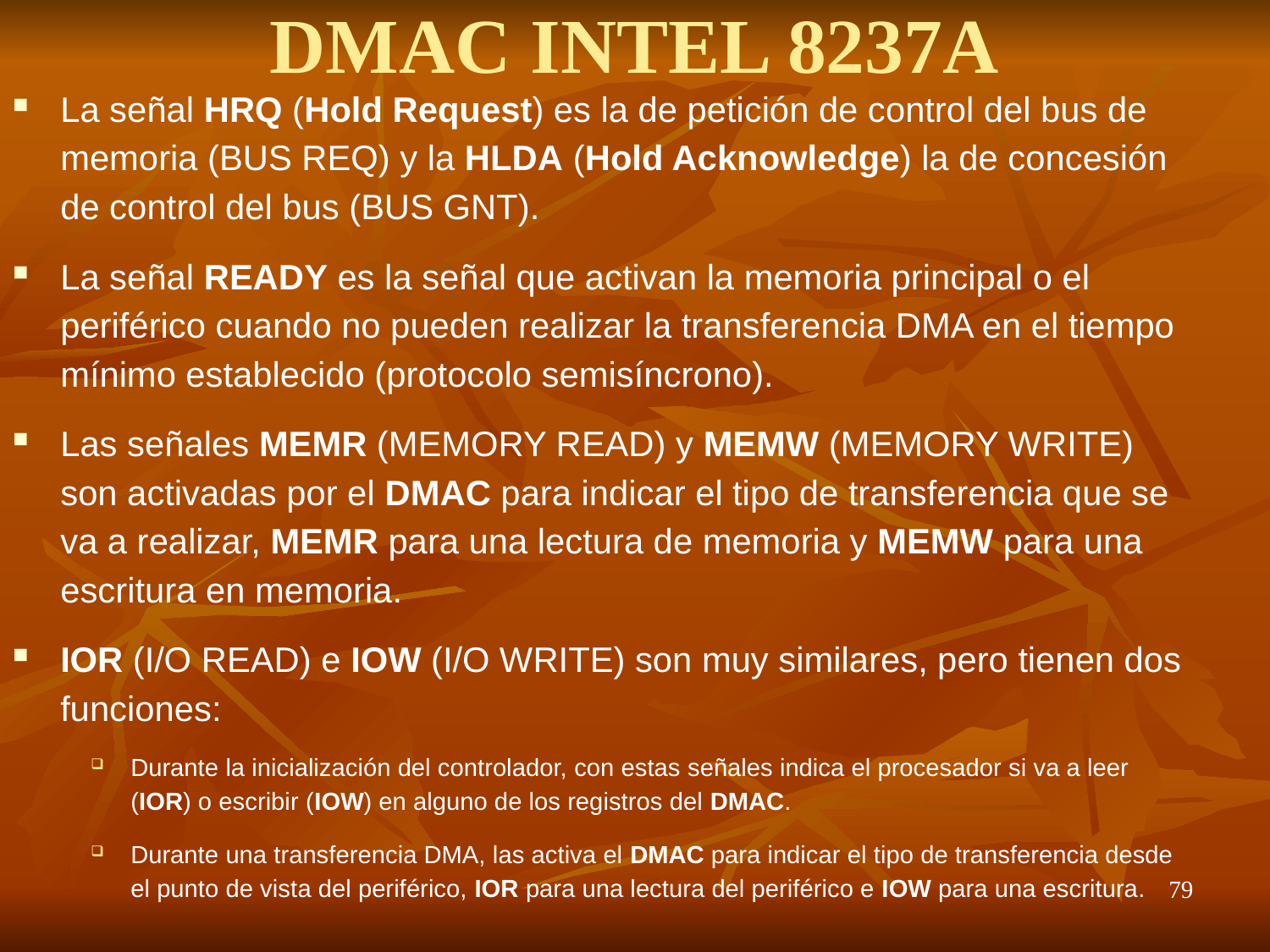

# DMAC INTEL 8237A
La señal HRQ (Hold Request) es la de petición de control del bus de memoria (BUS REQ) y la HLDA (Hold Acknowledge) la de concesión de control del bus (BUS GNT).
La señal READY es la señal que activan la memoria principal o el periférico cuando no pueden realizar la transferencia DMA en el tiempo mínimo establecido (protocolo semisíncrono).
Las señales MEMR (MEMORY READ) y MEMW (MEMORY WRITE) son activadas por el DMAC para indicar el tipo de transferencia que se va a realizar, MEMR para una lectura de memoria y MEMW para una escritura en memoria.
IOR (I/O READ) e IOW (I/O WRITE) son muy similares, pero tienen dos funciones:
Durante la inicialización del controlador, con estas señales indica el procesador si va a leer (IOR) o escribir (IOW) en alguno de los registros del DMAC.
Durante una transferencia DMA, las activa el DMAC para indicar el tipo de transferencia desde el punto de vista del periférico, IOR para una lectura del periférico e IOW para una escritura.

79